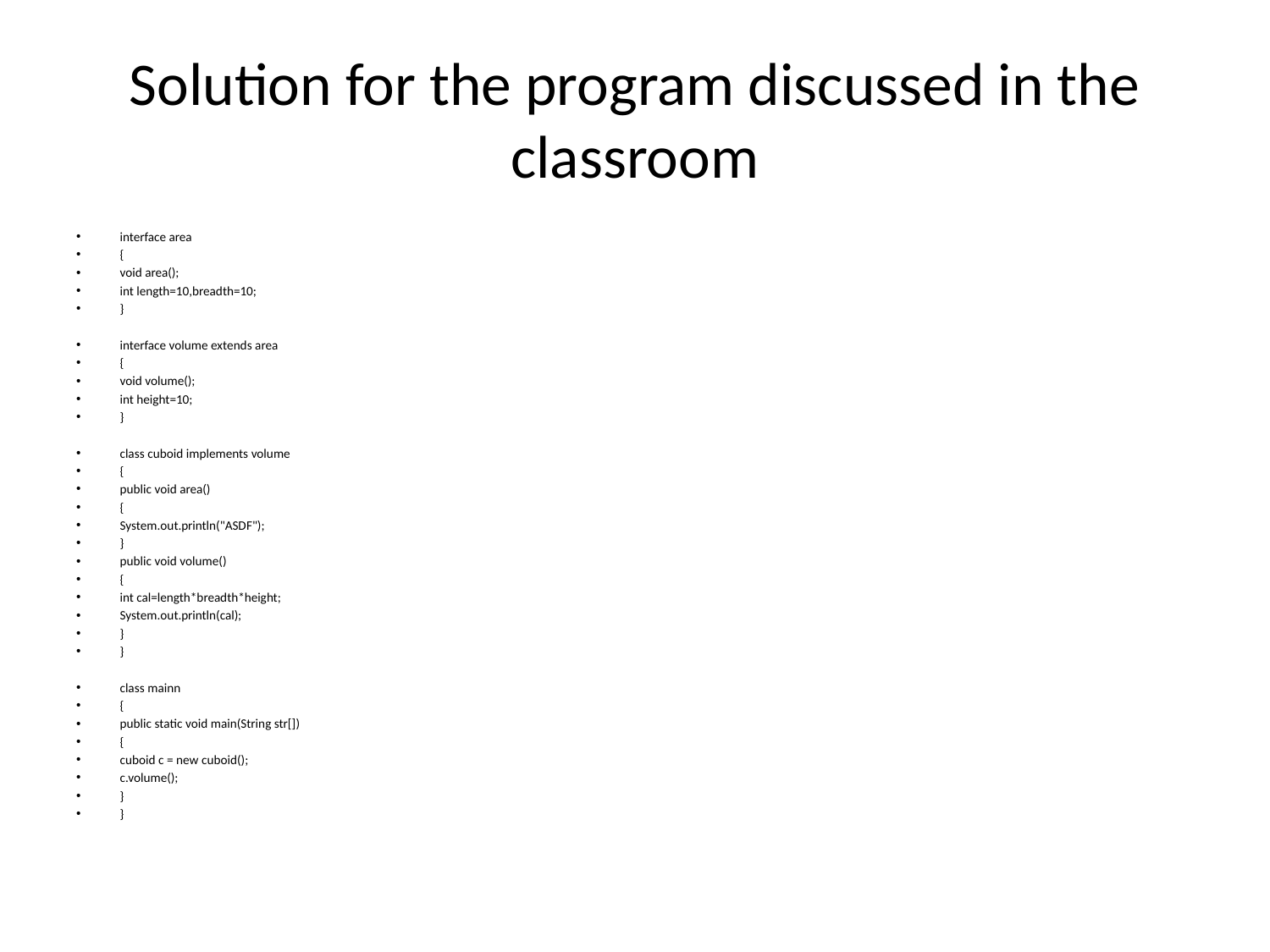

# Solution for the program discussed in the classroom
interface area
{
void area();
int length=10,breadth=10;
}

interface volume extends area
{
void volume();
int height=10;
}

class cuboid implements volume
{
public void area()
{
System.out.println("ASDF");
}
public void volume()
{
int cal=length*breadth*height;
System.out.println(cal);
}
}

class mainn
{
public static void main(String str[])
{
cuboid c = new cuboid();
c.volume();
}
}